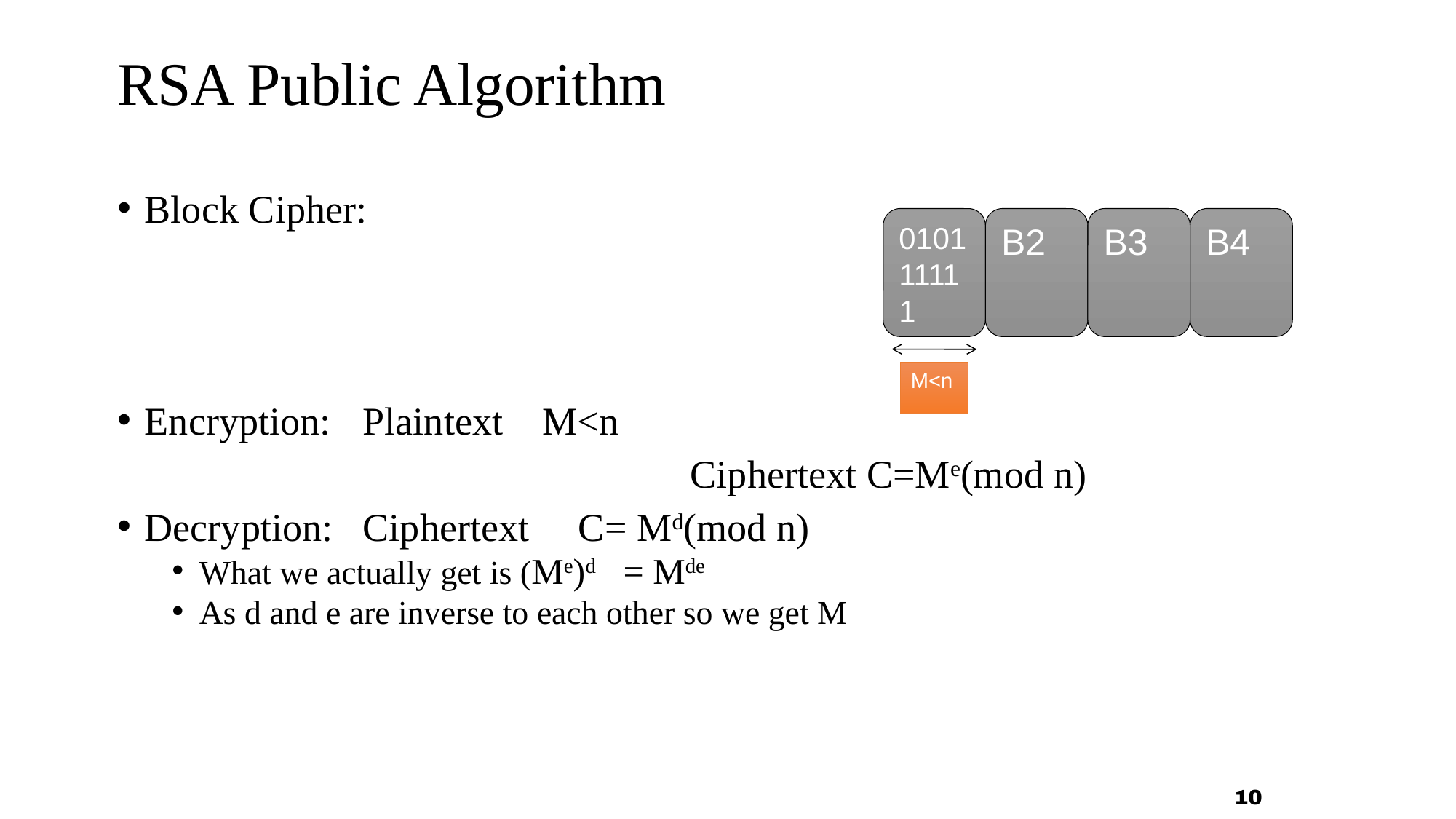

# RSA Public Algorithm
Block Cipher:

Encryption:	Plaintext    M<n
						Ciphertext C=Me(mod n)
Decryption: 	Ciphertext     C= Md(mod n)
What we actually get is (Me)d   = Mde
As d and e are inverse to each other so we get M
010111111
B2
B3
B4
M<n
10